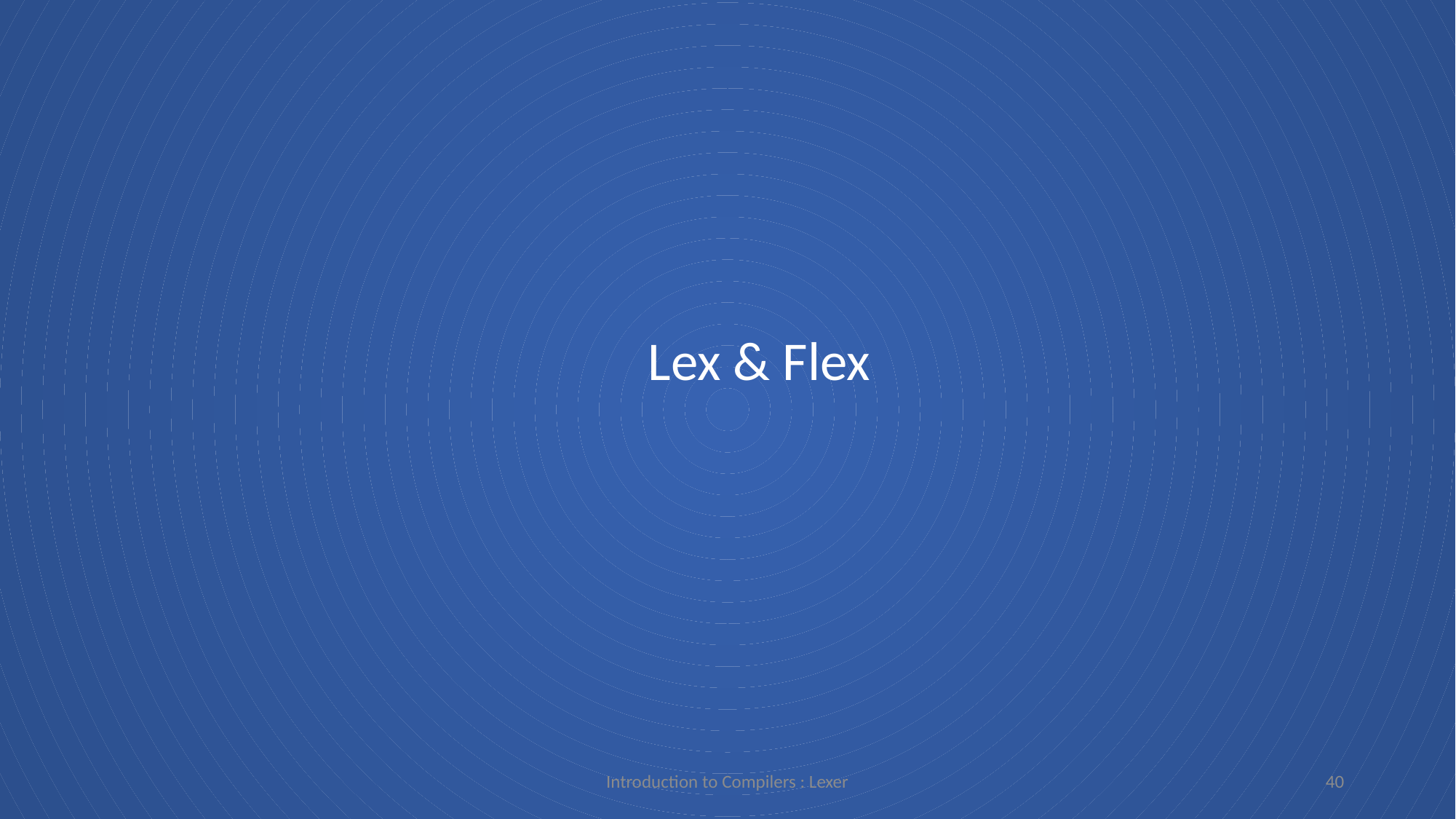

# Lex & Flex
Introduction to Compilers : Lexer
40